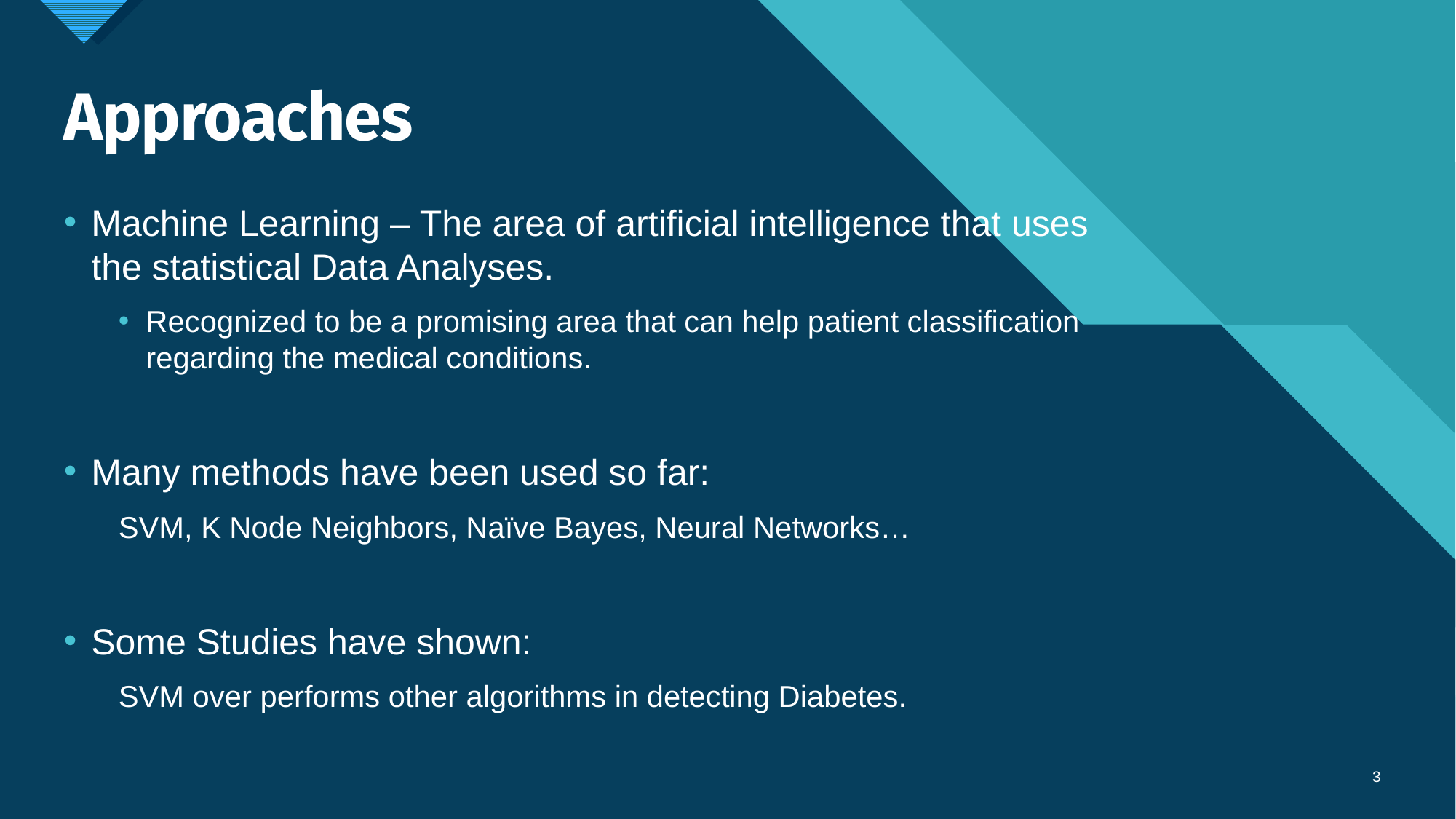

# Approaches
Machine Learning – The area of artificial intelligence that uses the statistical Data Analyses.
Recognized to be a promising area that can help patient classification regarding the medical conditions.

Many methods have been used so far:
SVM, K Node Neighbors, Naïve Bayes, Neural Networks…

Some Studies have shown:
SVM over performs other algorithms in detecting Diabetes.

3